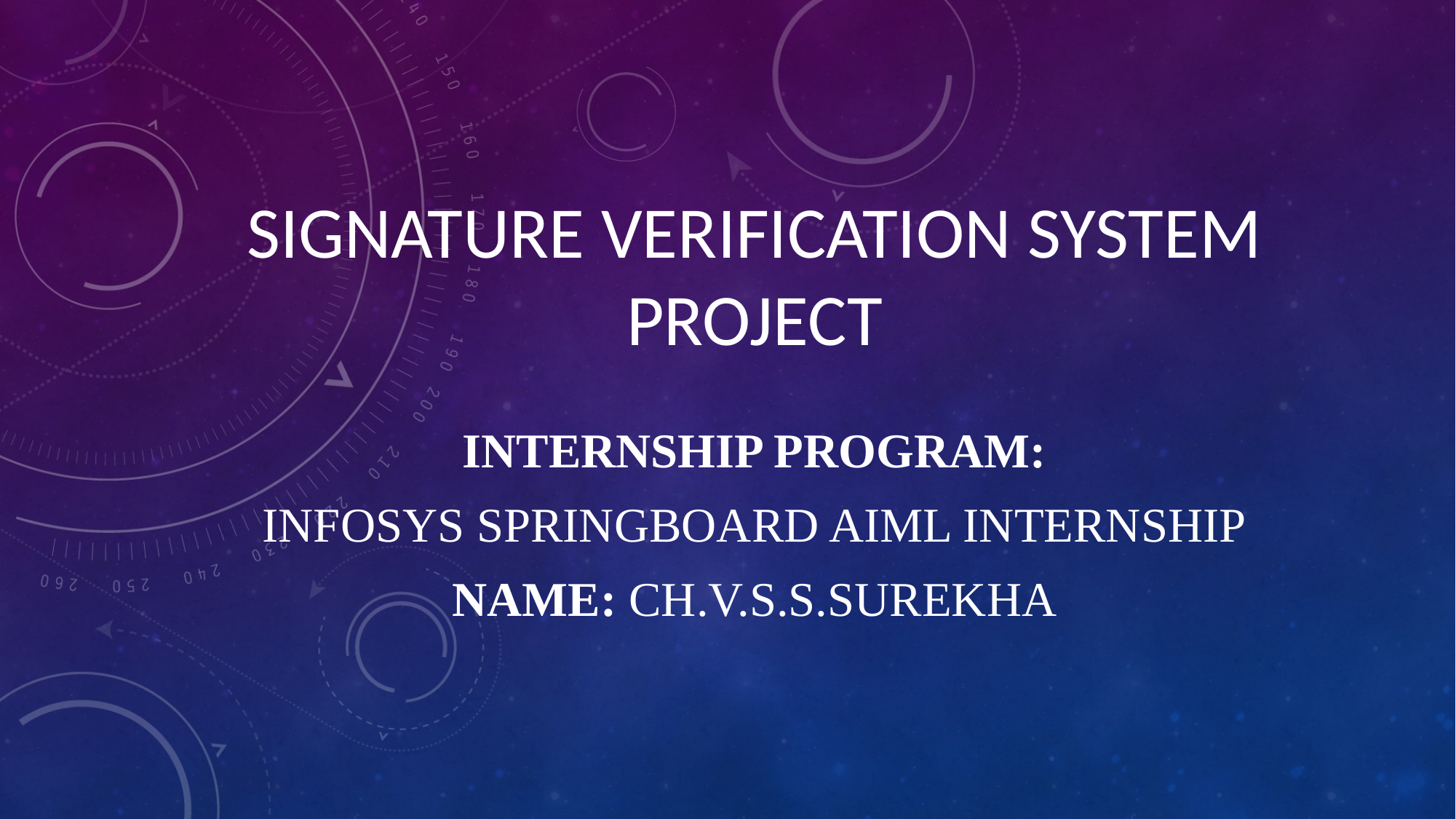

# Signature verification system project
INTERNSHIP PROGRAM:
Infosys Springboard AIML Internship
NAME: CH.V.S.S.SUREKHA